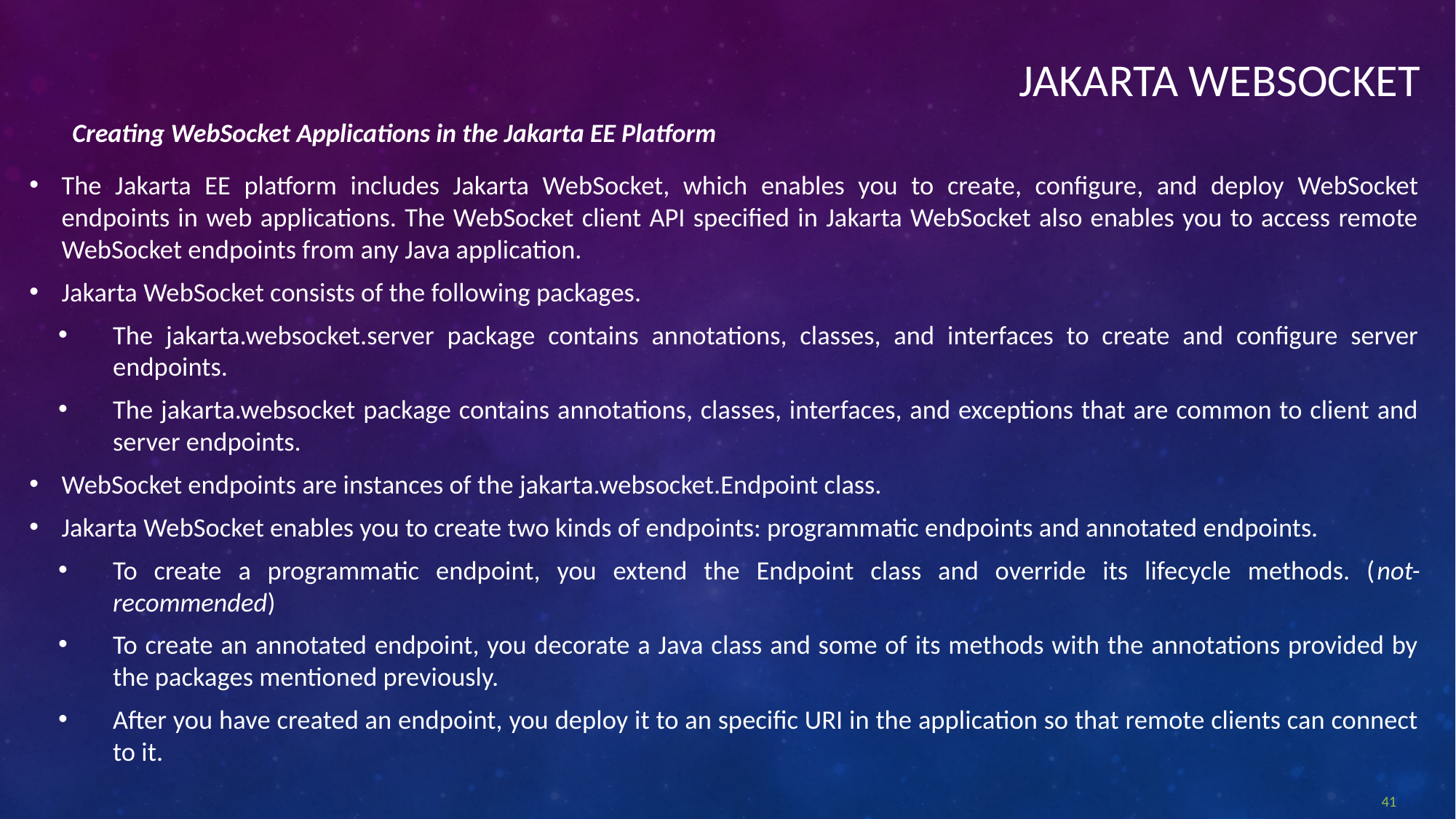

# Jakarta WebSocket
Creating WebSocket Applications in the Jakarta EE Platform
The Jakarta EE platform includes Jakarta WebSocket, which enables you to create, configure, and deploy WebSocket endpoints in web applications. The WebSocket client API specified in Jakarta WebSocket also enables you to access remote WebSocket endpoints from any Java application.
Jakarta WebSocket consists of the following packages.
The jakarta.websocket.server package contains annotations, classes, and interfaces to create and configure server endpoints.
The jakarta.websocket package contains annotations, classes, interfaces, and exceptions that are common to client and server endpoints.
WebSocket endpoints are instances of the jakarta.websocket.Endpoint class.
Jakarta WebSocket enables you to create two kinds of endpoints: programmatic endpoints and annotated endpoints.
To create a programmatic endpoint, you extend the Endpoint class and override its lifecycle methods. (not-recommended)
To create an annotated endpoint, you decorate a Java class and some of its methods with the annotations provided by the packages mentioned previously.
After you have created an endpoint, you deploy it to an specific URI in the application so that remote clients can connect to it.
41